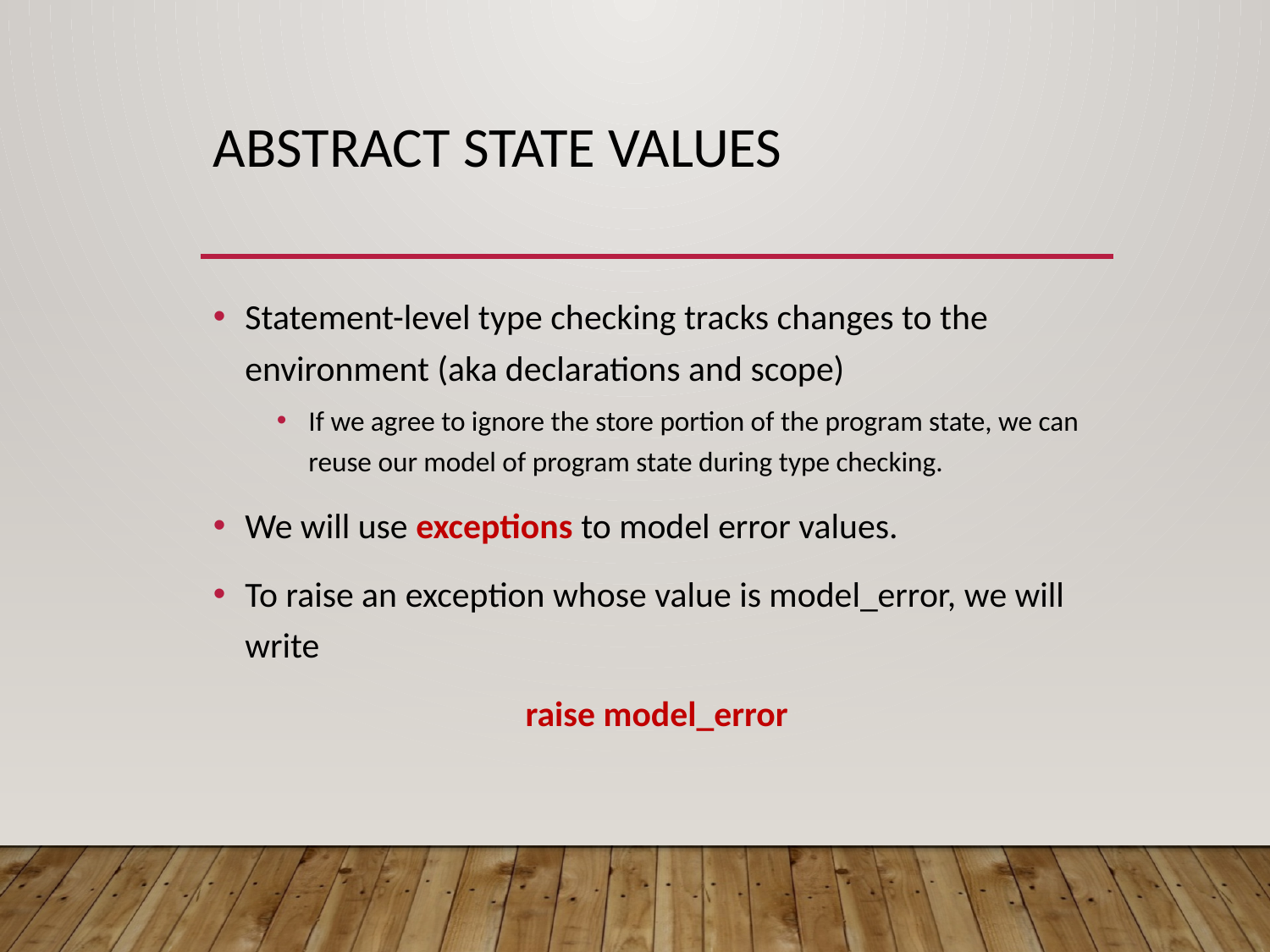

# Abstract State Values
Statement-level type checking tracks changes to the environment (aka declarations and scope)
If we agree to ignore the store portion of the program state, we can reuse our model of program state during type checking.
We will use exceptions to model error values.
To raise an exception whose value is model_error, we will write
raise model_error